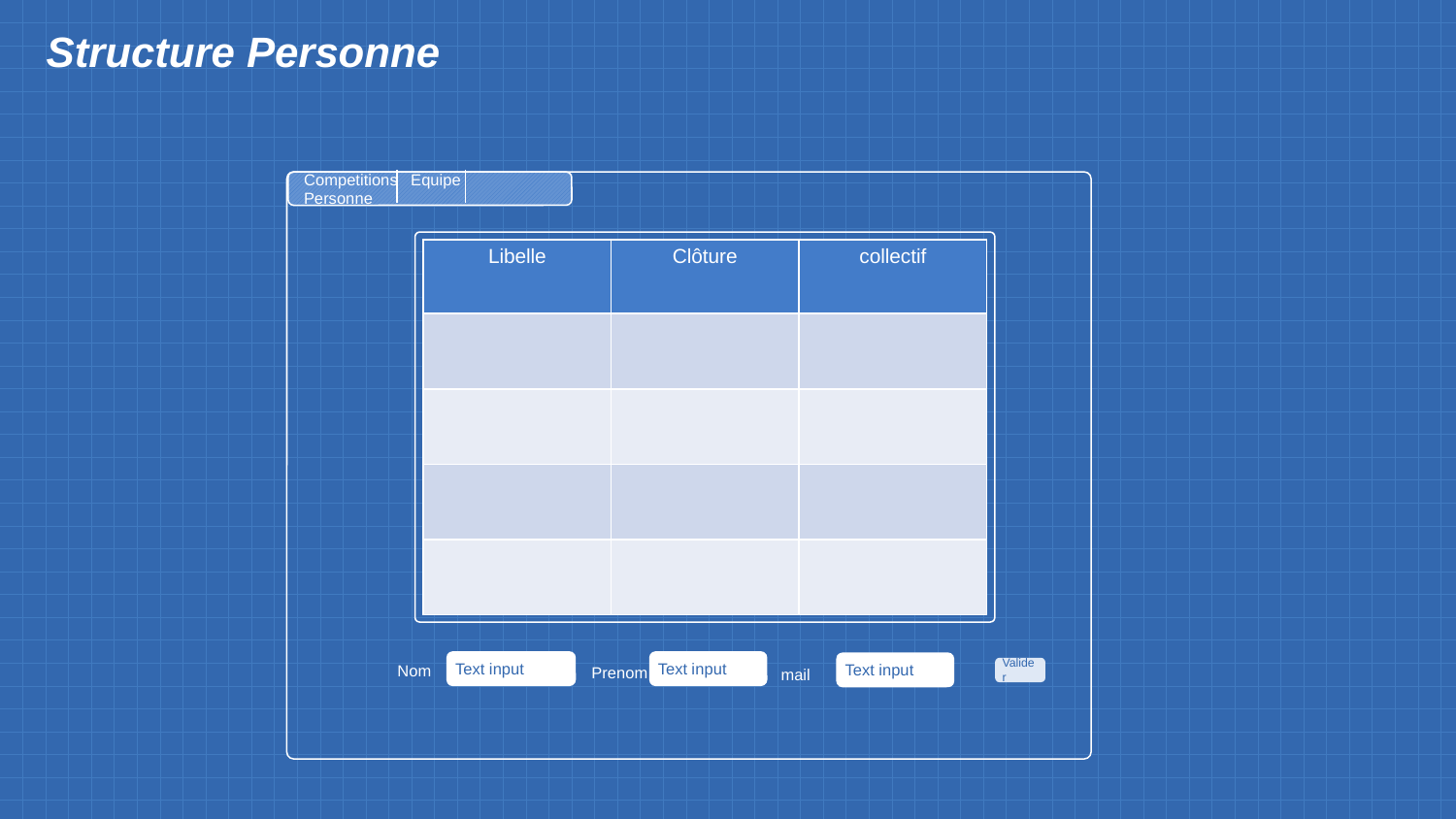

# Structure Personne
Competitions   Equipe      Personne

| Libelle | Clôture | collectif |
| --- | --- | --- |
|  |  |  |
|  |  |  |
|  |  |  |
|  |  |  |
Text input
Text input
Text input
Nom
Prenom
mail
Valider